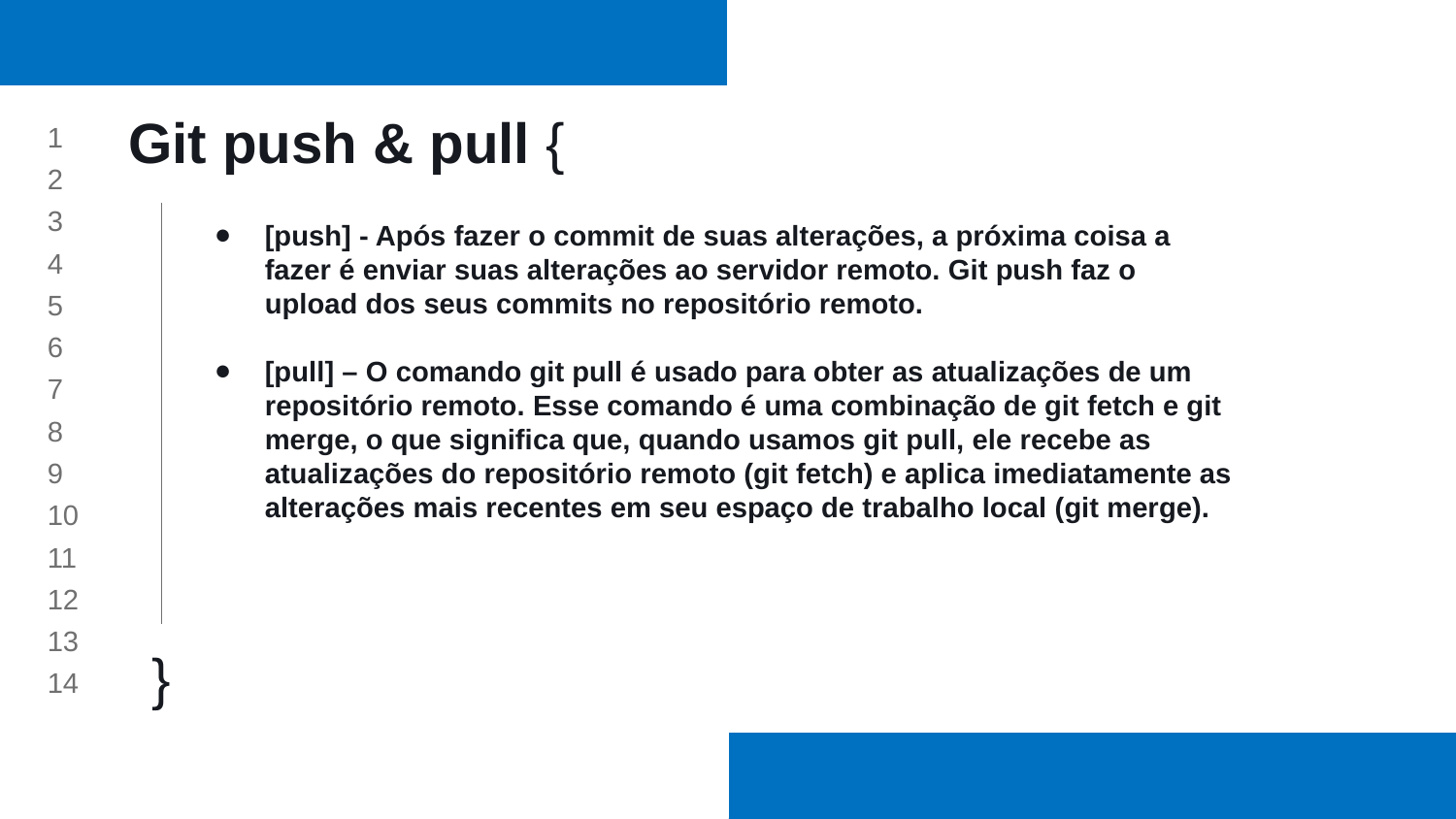

# Git push & pull {
}
[push] - Após fazer o commit de suas alterações, a próxima coisa a fazer é enviar suas alterações ao servidor remoto. Git push faz o upload dos seus commits no repositório remoto.

[pull] – O comando git pull é usado para obter as atualizações de um repositório remoto. Esse comando é uma combinação de git fetch e git merge, o que significa que, quando usamos git pull, ele recebe as atualizações do repositório remoto (git fetch) e aplica imediatamente as alterações mais recentes em seu espaço de trabalho local (git merge).